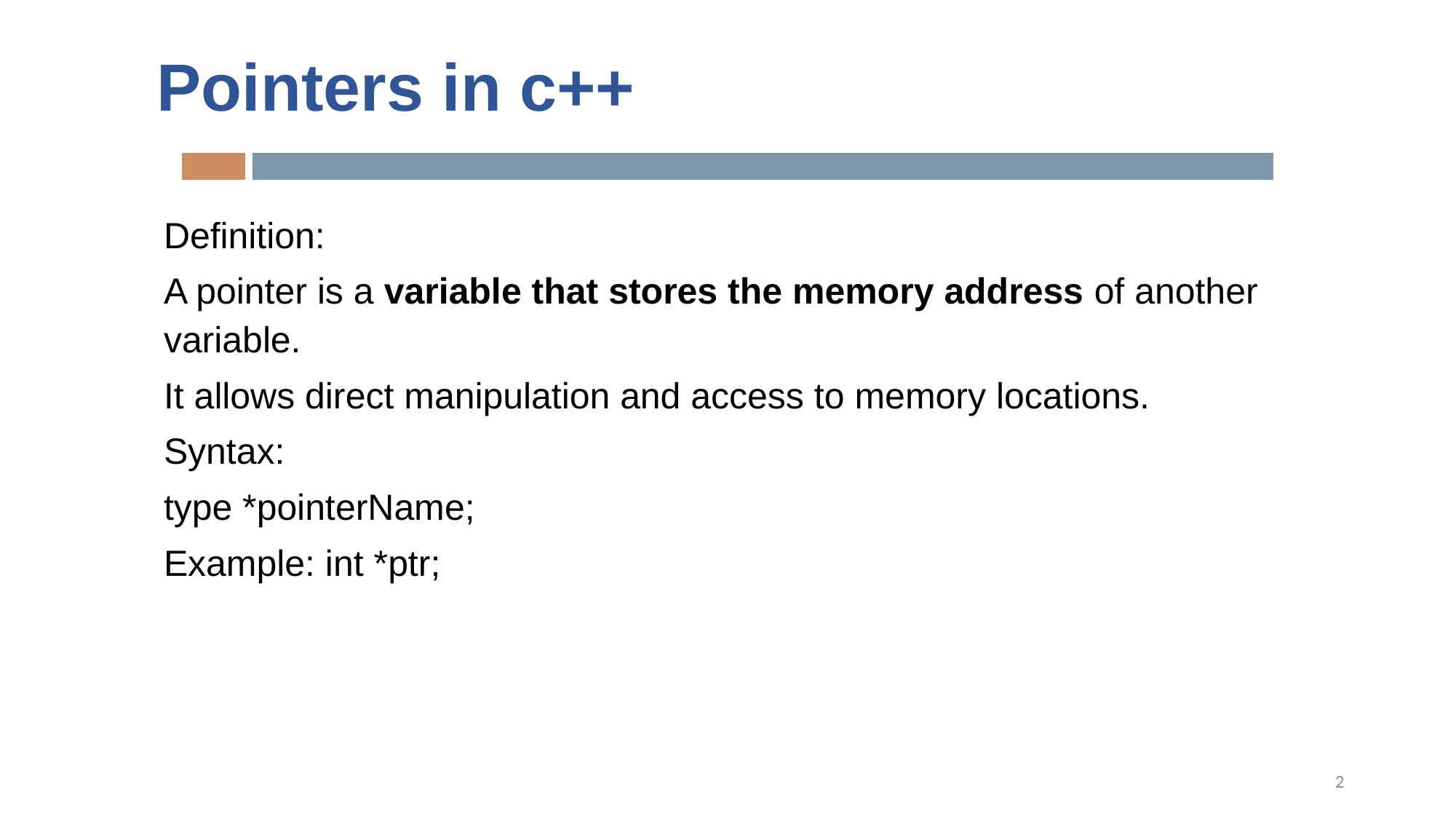

Pointers in c++

Definition:
A pointer is a variable that stores the memory address of another variable.
It allows direct manipulation and access to memory locations.
Syntax:
type *pointerName;
Example: int *ptr;
2